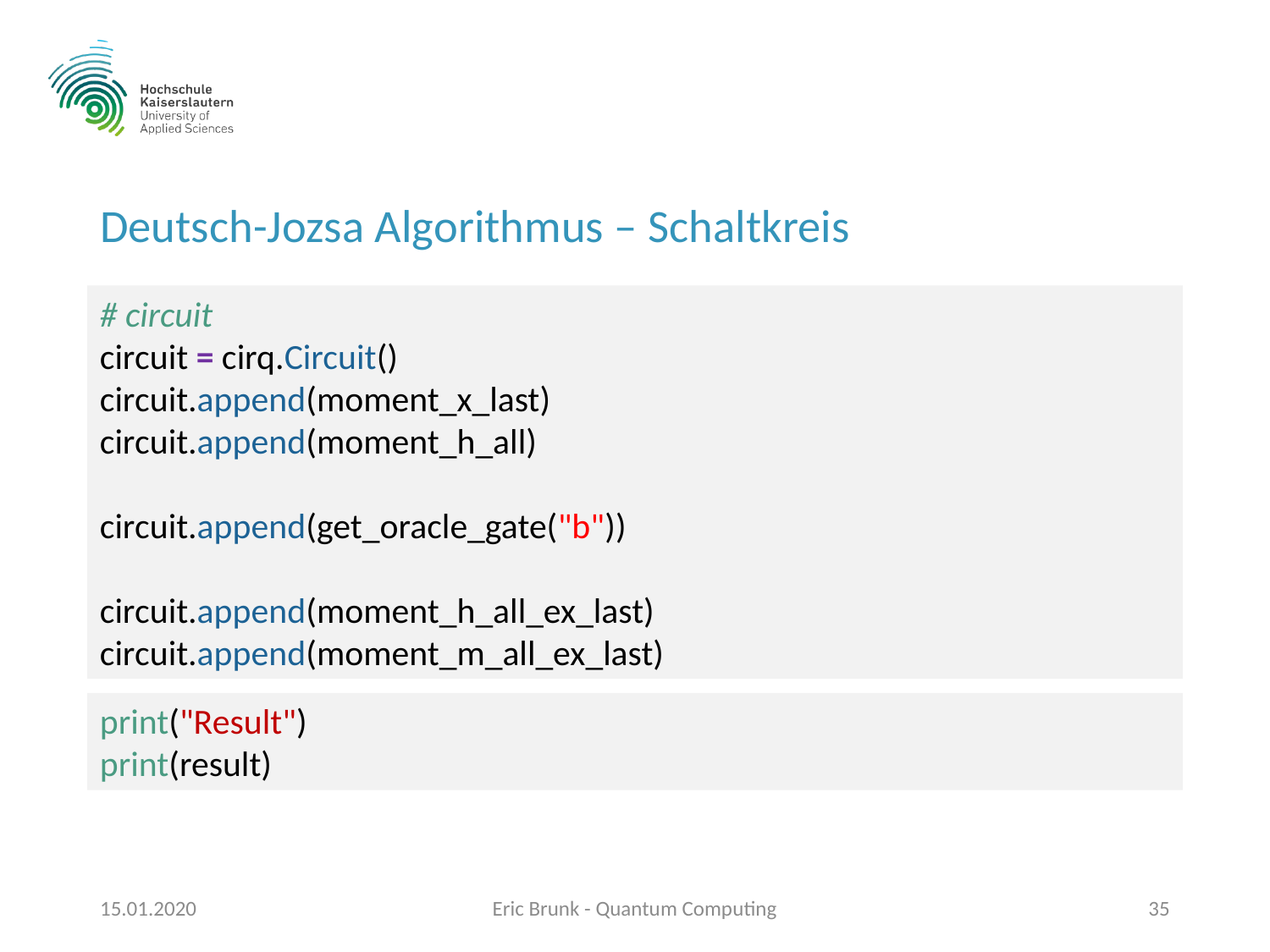

# Deutsch-Jozsa Algorithmus – Schaltkreis
# circuit
circuit = cirq.Circuit()
circuit.append(moment_x_last)
circuit.append(moment_h_all)

circuit.append(get_oracle_gate("b"))

circuit.append(moment_h_all_ex_last)
circuit.append(moment_m_all_ex_last)
print("Result")
print(result)
15.01.2020
Eric Brunk - Quantum Computing
35